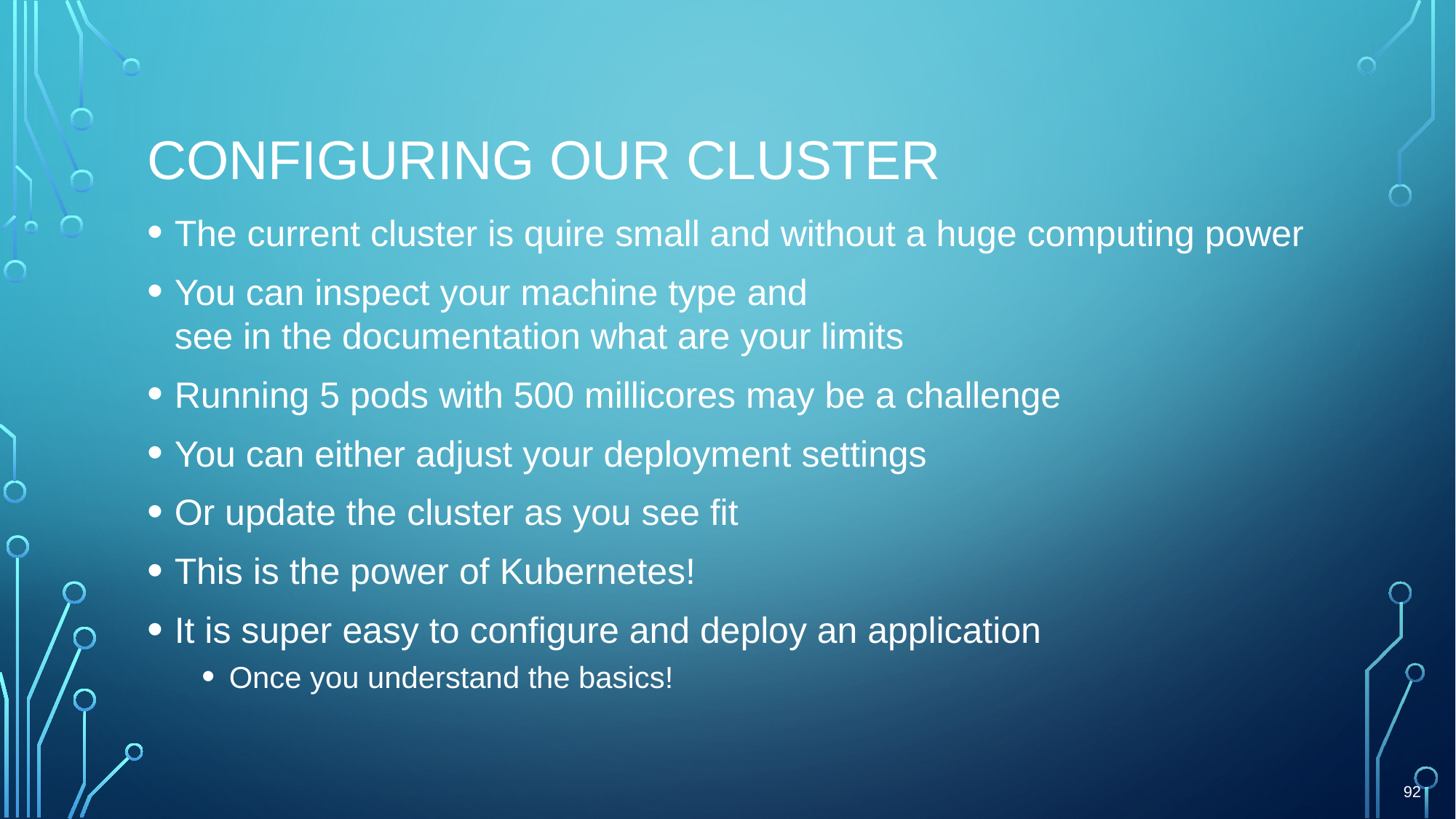

# Configuring our Cluster
The current cluster is quire small and without a huge computing power
You can inspect your machine type and
see in the documentation what are your limits
Running 5 pods with 500 millicores may be a challenge
You can either adjust your deployment settings
Or update the cluster as you see fit
This is the power of Kubernetes!
It is super easy to configure and deploy an application
Once you understand the basics!
92